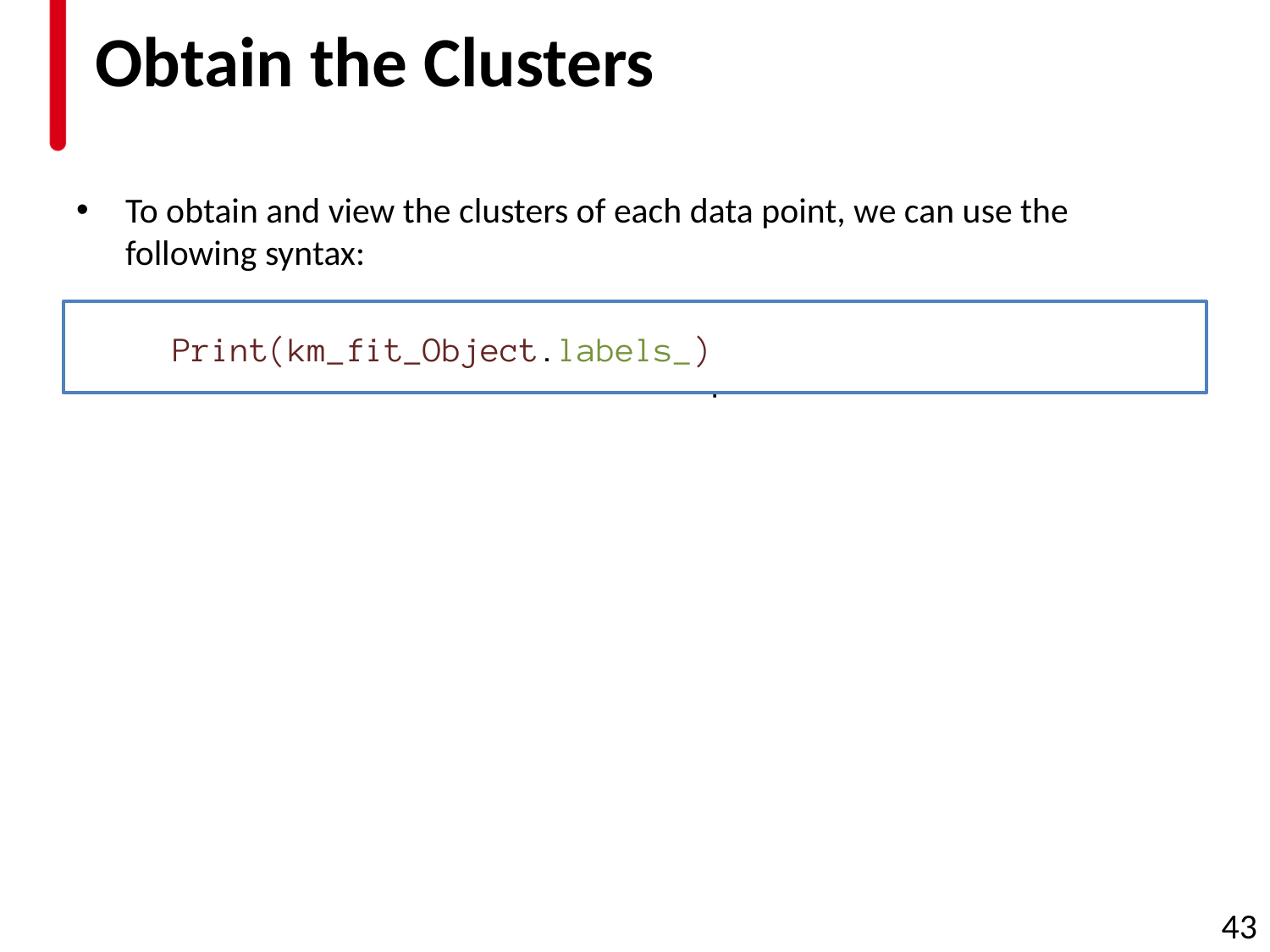

# Obtain the Clusters
To obtain and view the clusters of each data point, we can use the following syntax:

X contains the data for which the cluster prediction is calculated.
Print(km_fit_Object.labels_)